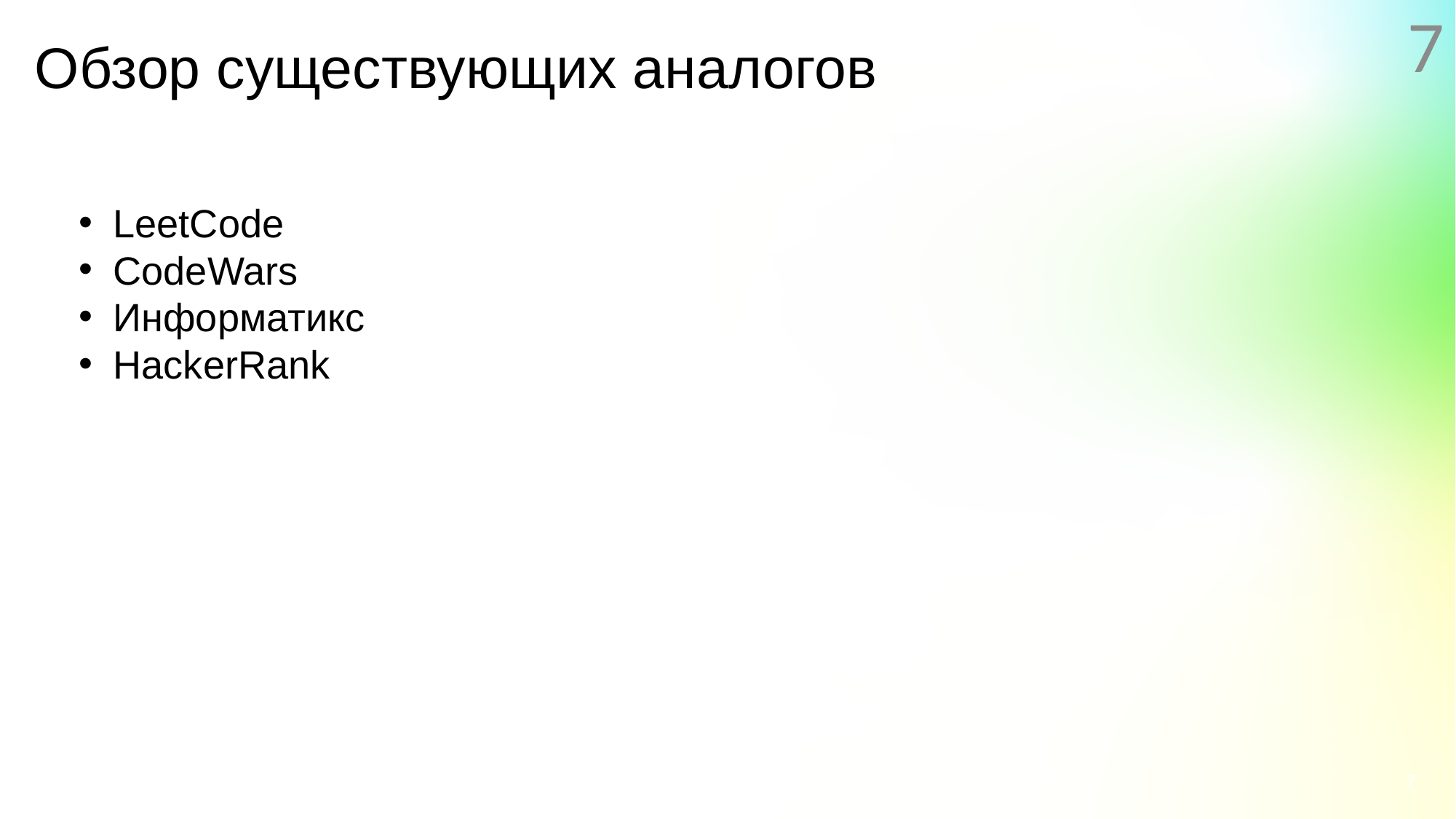

7
# Обзор существующих аналогов
LeetCode
CodeWars
Информатикс
HackerRank